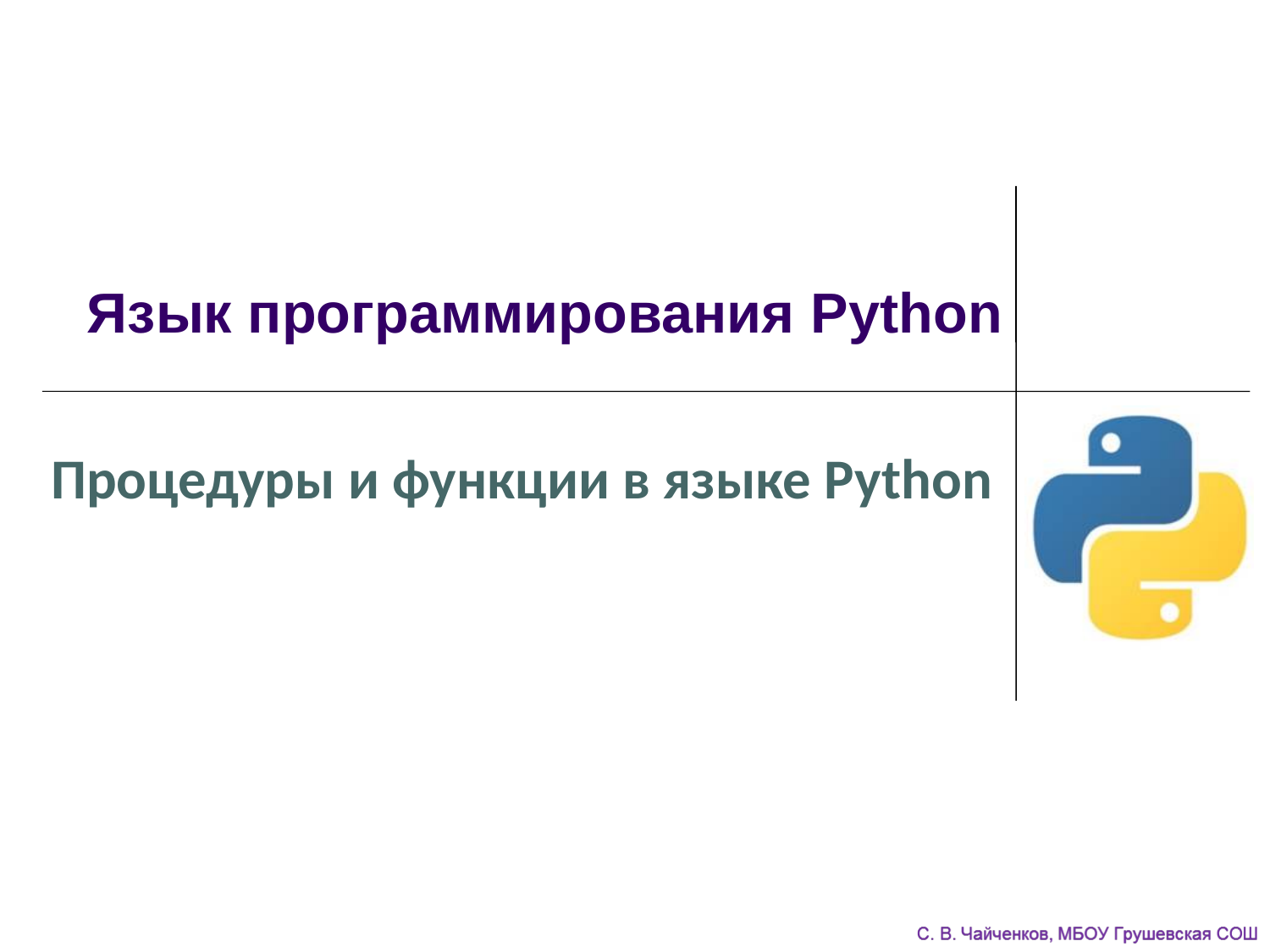

# Язык программирования Python
Процедуры и функции в языке Python